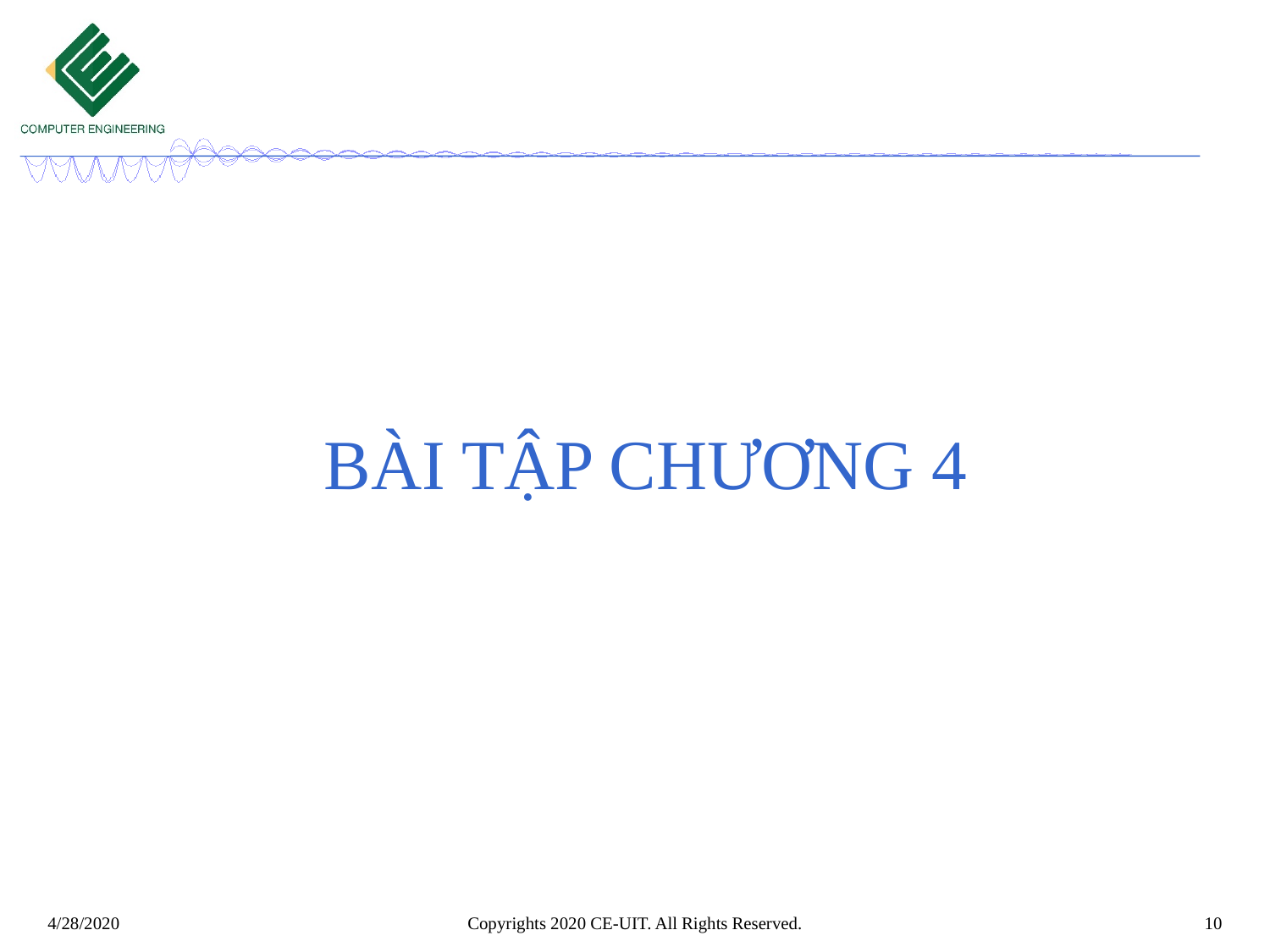

# Bài tập chương 4
Copyrights 2020 CE-UIT. All Rights Reserved.
10
4/28/2020